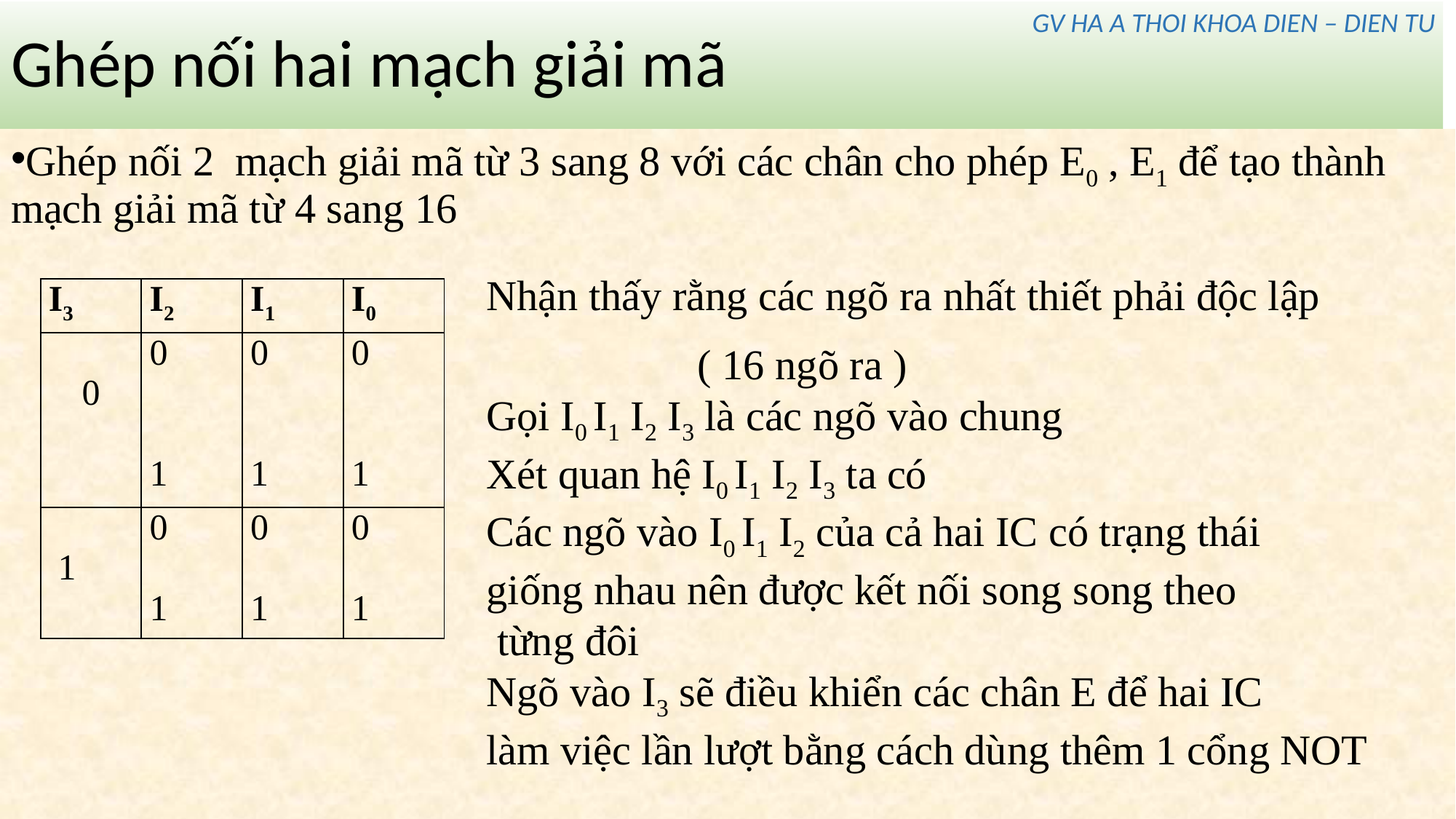

GV HA A THOI KHOA DIEN – DIEN TU
# Ghép nối hai mạch giải mã
Ghép nối 2  mạch giải mã từ 3 sang 8 với các chân cho phép E0 , E1 để tạo thành     mạch giải mã từ 4 sang 16

Nhận thấy rằng các ngõ ra nhất thiết phải độc lập
                    ( 16 ngõ ra )
Gọi I0 I1 I2 I3 là các ngõ vào chung
Xét quan hệ I0 I1 I2 I3 ta có
Các ngõ vào I0 I1 I2 của cả hai IC có trạng thái
giống nhau nên được kết nối song song theo
 từng đôi
Ngõ vào I3 sẽ điều khiển các chân E để hai IC
làm việc lần lượt bằng cách dùng thêm 1 cổng NOT
| I3 | I2 | I1 | I0 |
| --- | --- | --- | --- |
| 0 | 0     1 | 0     1 | 0     1 |
| 1 | 0   1 | 0   1 | 0   1 |